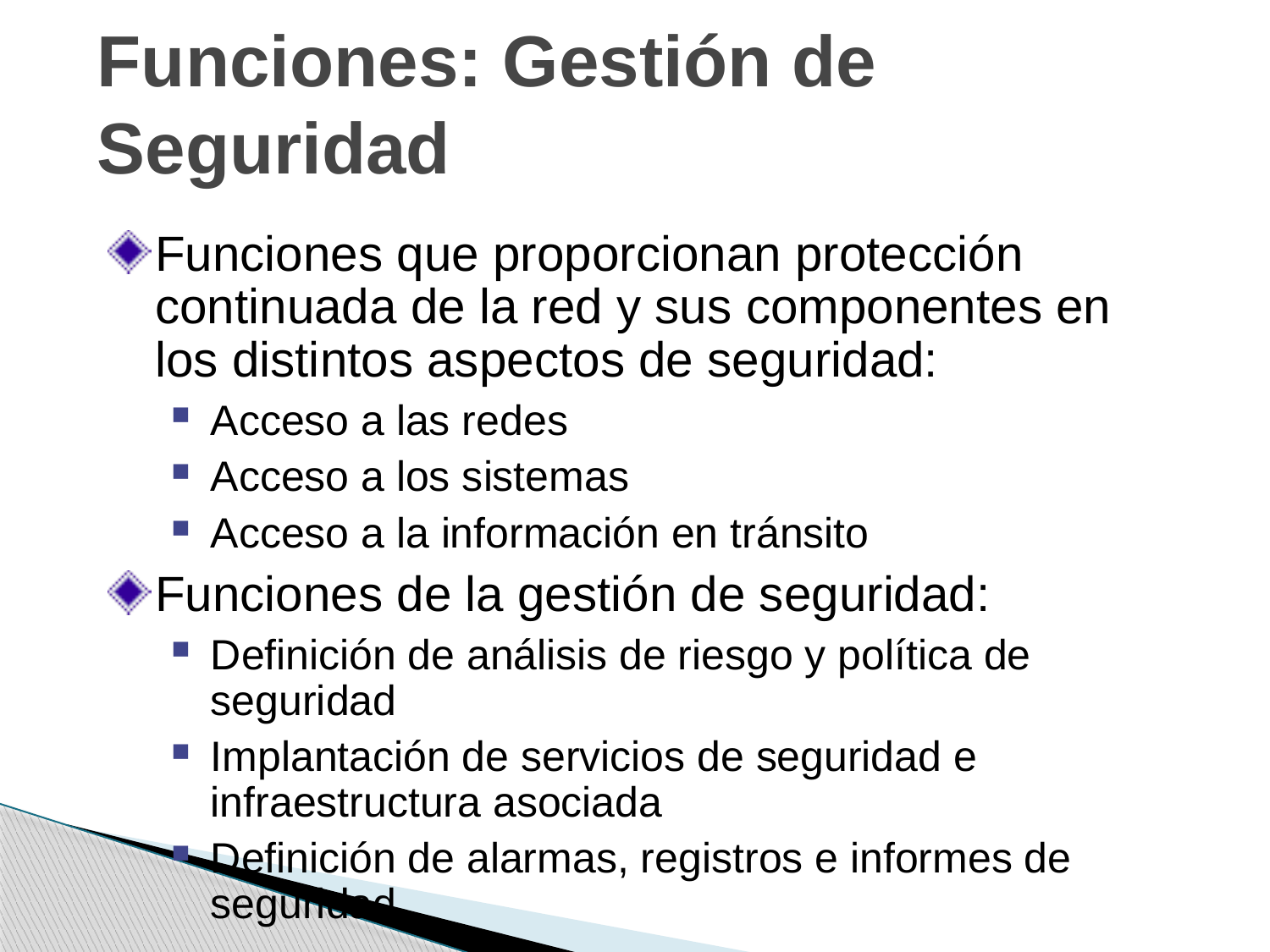

# Funciones: Gestión de Seguridad
Funciones que proporcionan protección continuada de la red y sus componentes en los distintos aspectos de seguridad:
Acceso a las redes
Acceso a los sistemas
Acceso a la información en tránsito
Funciones de la gestión de seguridad:
Definición de análisis de riesgo y política de seguridad
Implantación de servicios de seguridad e infraestructura asociada
Definición de alarmas, registros e informes de seguridad